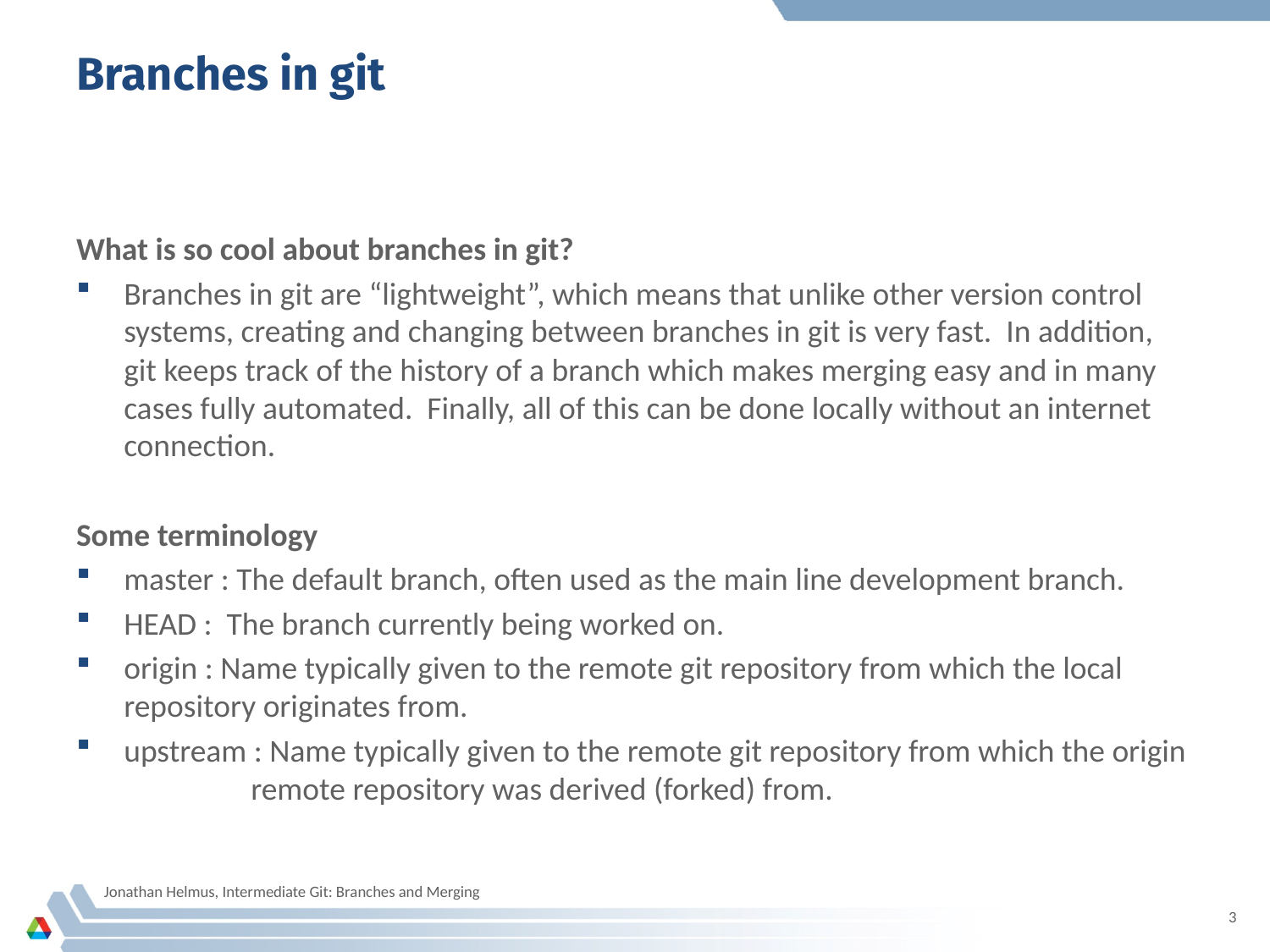

# Branches in git
What is so cool about branches in git?
Branches in git are “lightweight”, which means that unlike other version control systems, creating and changing between branches in git is very fast.  In addition, git keeps track of the history of a branch which makes merging easy and in many cases fully automated.  Finally, all of this can be done locally without an internet connection.

Some terminology
master : The default branch, often used as the main line development branch.
HEAD :  The branch currently being worked on.
origin : Name typically given to the remote git repository from which the local 	repository originates from.
upstream : Name typically given to the remote git repository from which the origin 	remote repository was derived (forked) from.

Jonathan Helmus, Intermediate Git: Branches and Merging
3